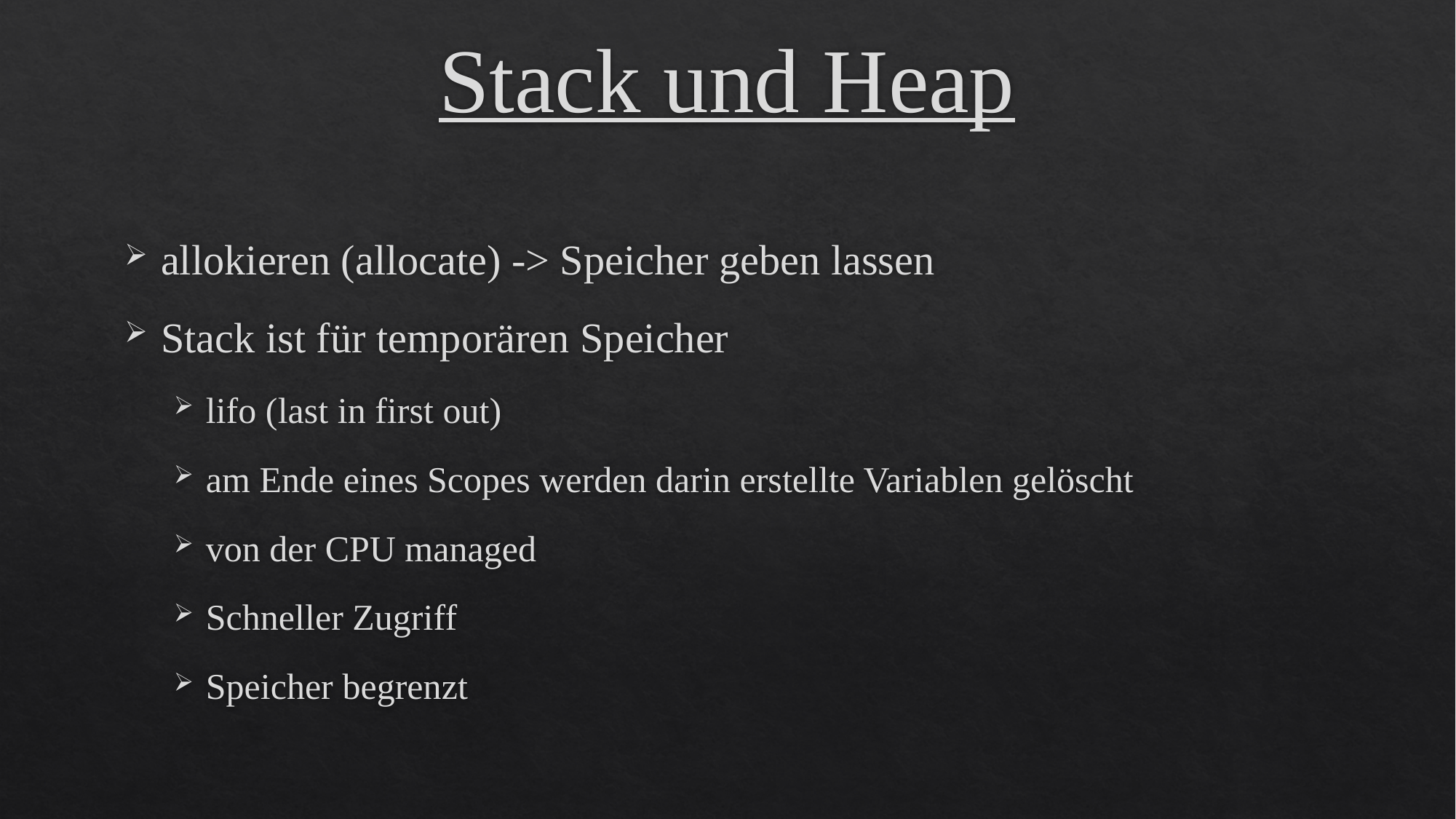

# Stack und Heap
allokieren (allocate) -> Speicher geben lassen
Stack ist für temporären Speicher
lifo (last in first out)
am Ende eines Scopes werden darin erstellte Variablen gelöscht
von der CPU managed
Schneller Zugriff
Speicher begrenzt